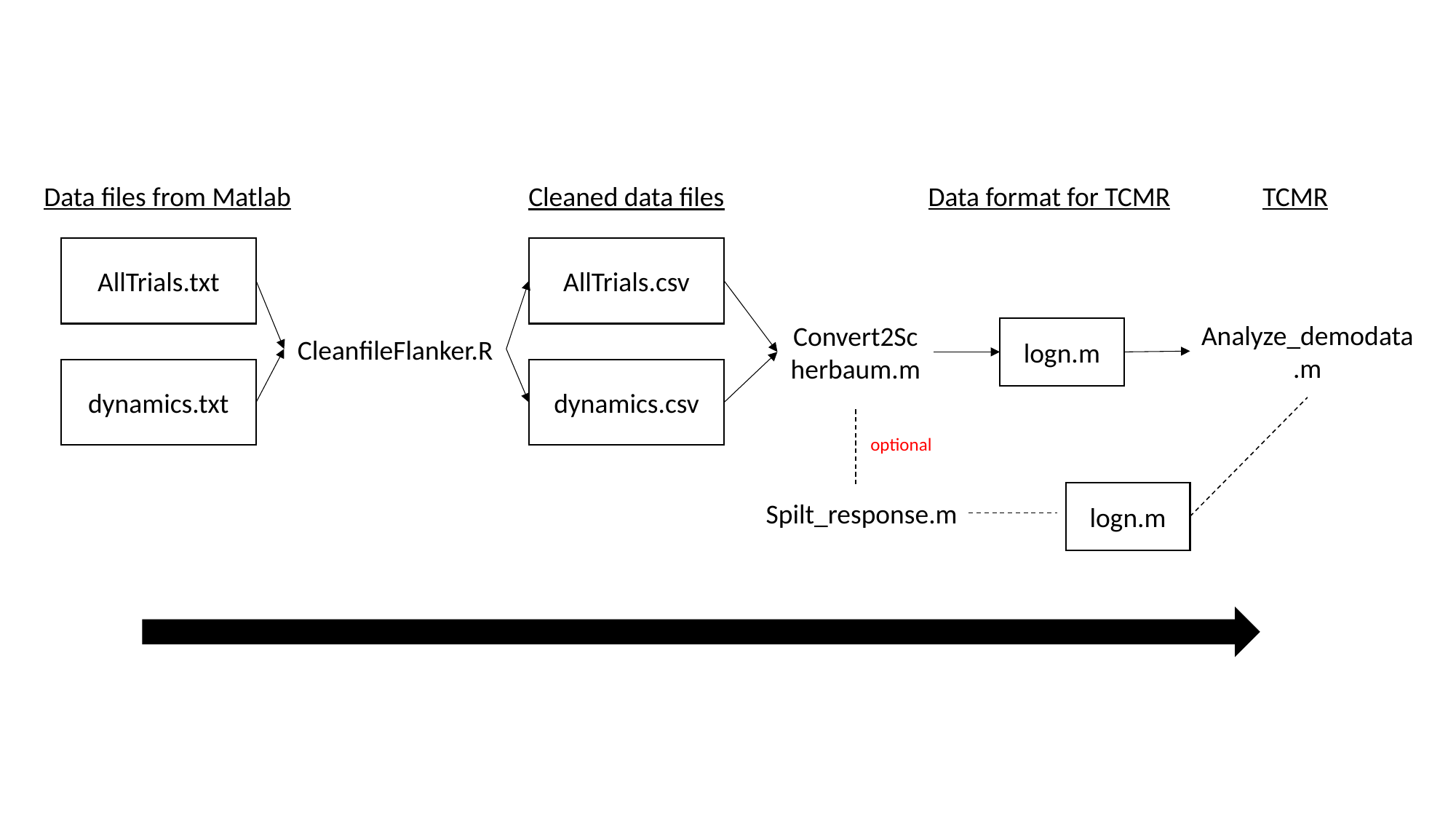

Data files from Matlab
Data format for TCMR
TCMR
Cleaned data files
AllTrials.txt
AllTrials.csv
CleanfileFlanker.R
Convert2Scherbaum.m
Analyze_demodata.m
logn.m
dynamics.txt
dynamics.csv
optional
Spilt_response.m
logn.m